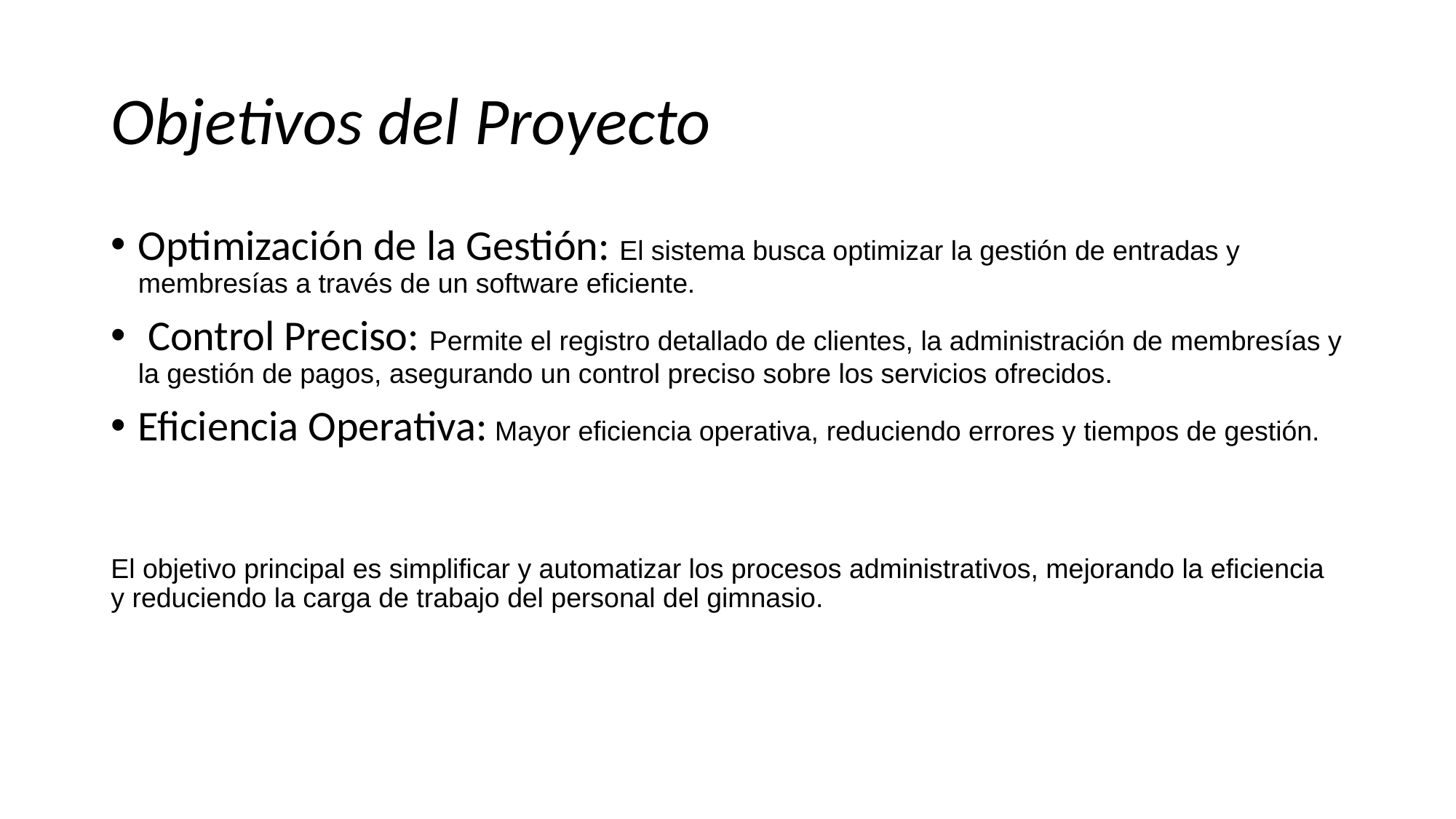

# Objetivos del Proyecto
Optimización de la Gestión: El sistema busca optimizar la gestión de entradas y membresías a través de un software eficiente.
 Control Preciso: Permite el registro detallado de clientes, la administración de membresías y la gestión de pagos, asegurando un control preciso sobre los servicios ofrecidos.
Eficiencia Operativa: Mayor eficiencia operativa, reduciendo errores y tiempos de gestión.

El objetivo principal es simplificar y automatizar los procesos administrativos, mejorando la eficiencia y reduciendo la carga de trabajo del personal del gimnasio.